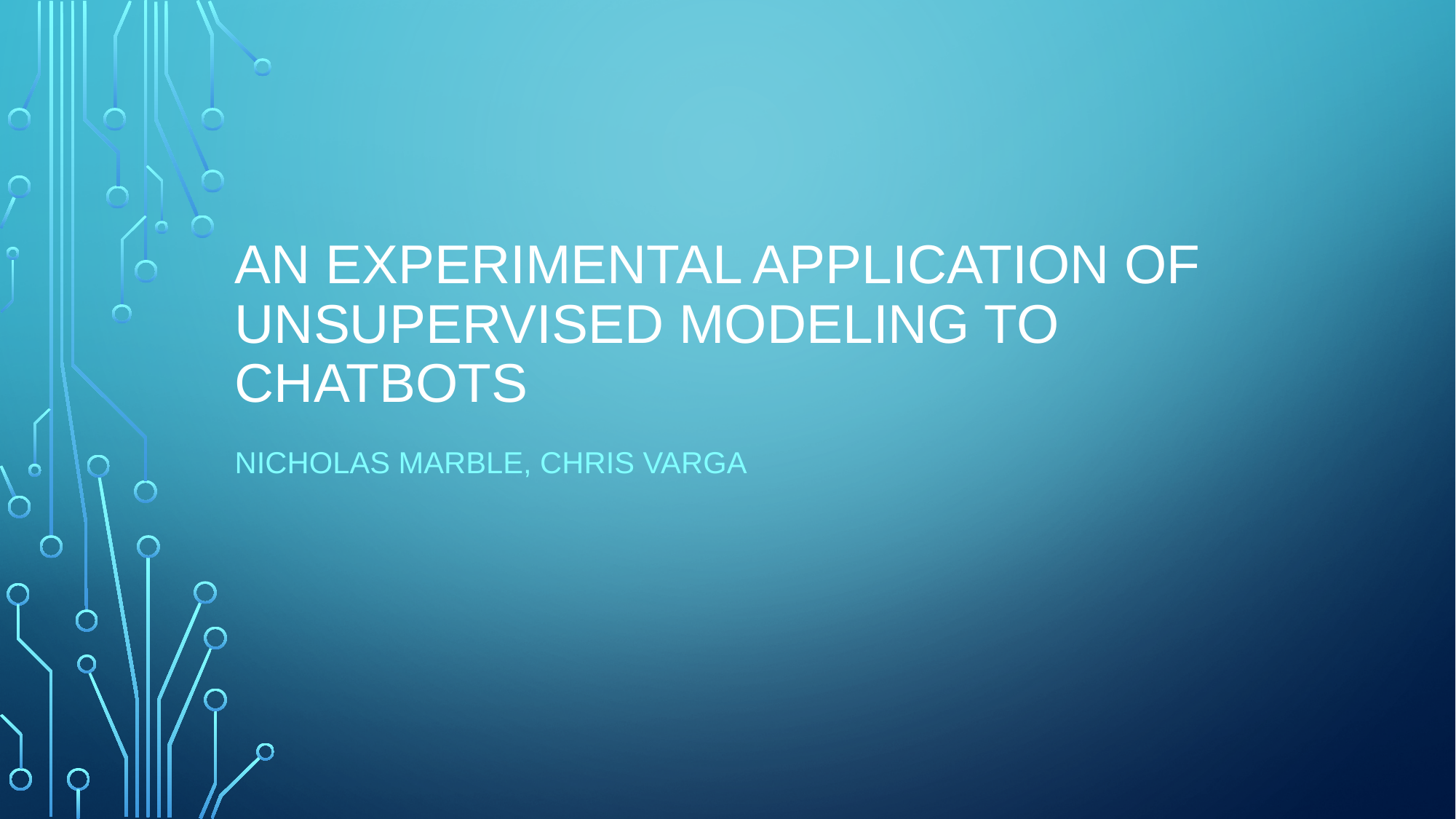

# An Experimental Application of Unsupervised Modeling to Chatbots
Nicholas Marble, Chris Varga